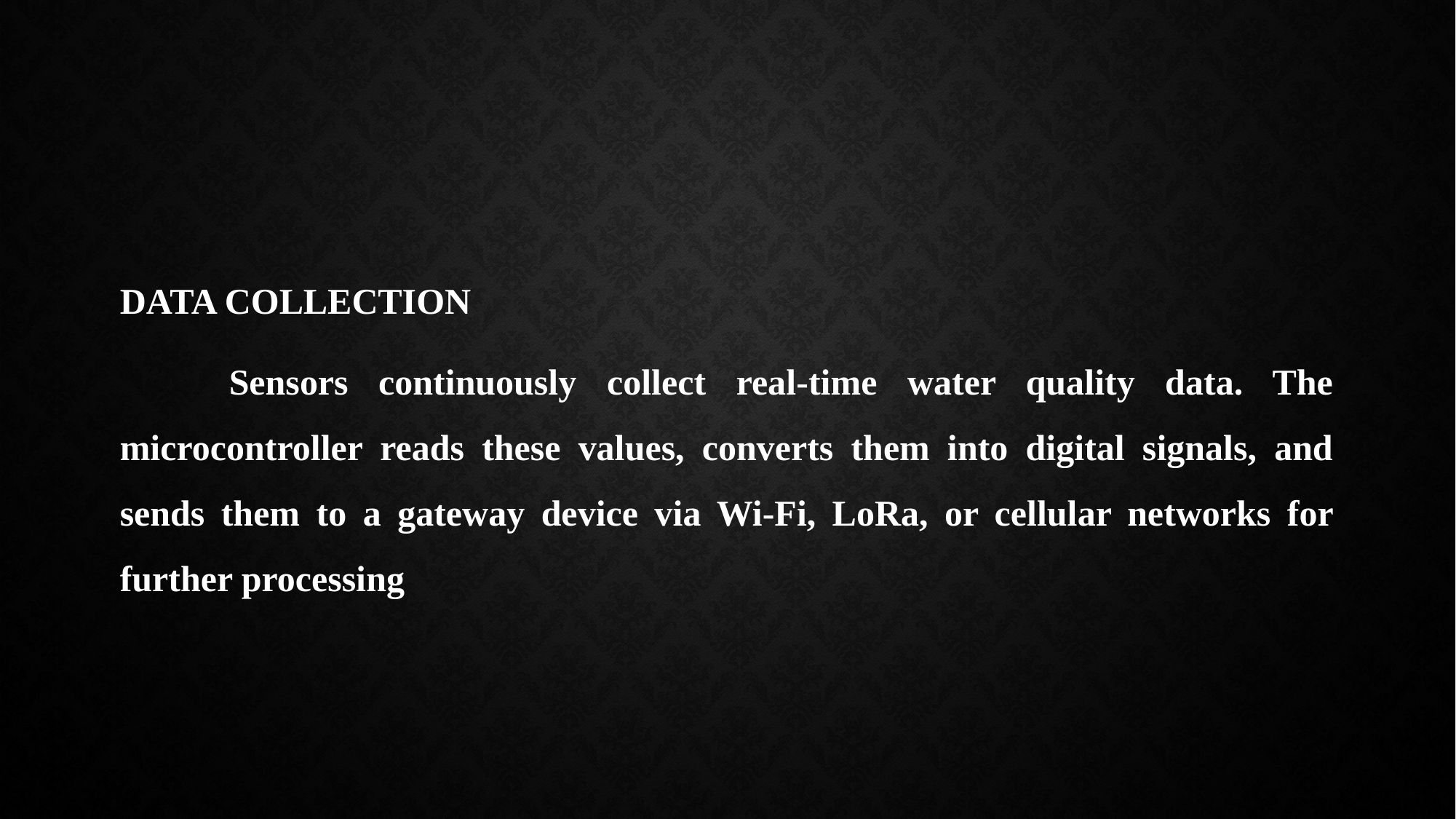

#
DATA COLLECTION
	Sensors continuously collect real-time water quality data. The microcontroller reads these values, converts them into digital signals, and sends them to a gateway device via Wi-Fi, LoRa, or cellular networks for further processing